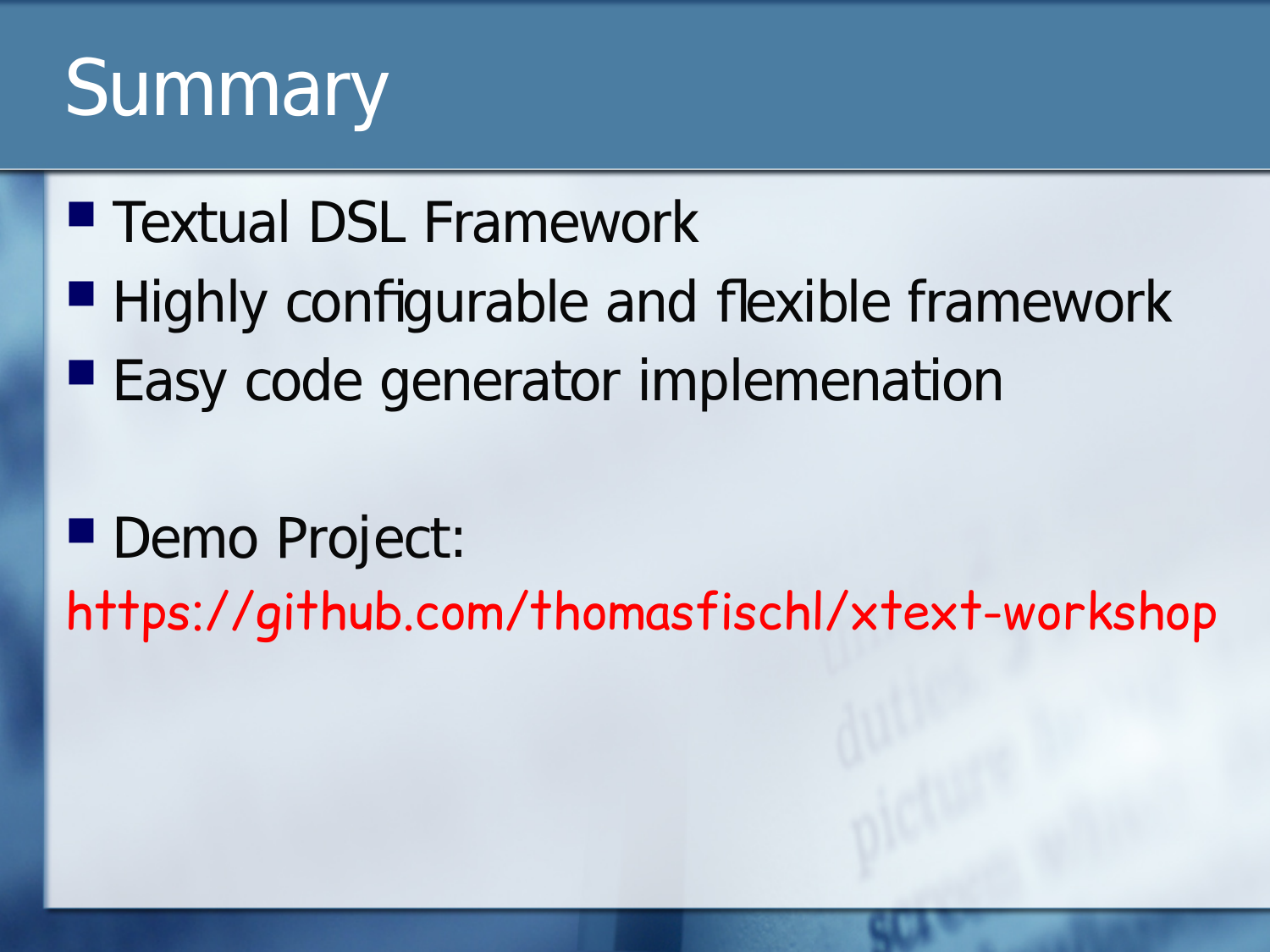

# Summary
Textual DSL Framework
Highly configurable and flexible framework
Easy code generator implemenation

Demo Project:
https://github.com/thomasfischl/xtext-workshop